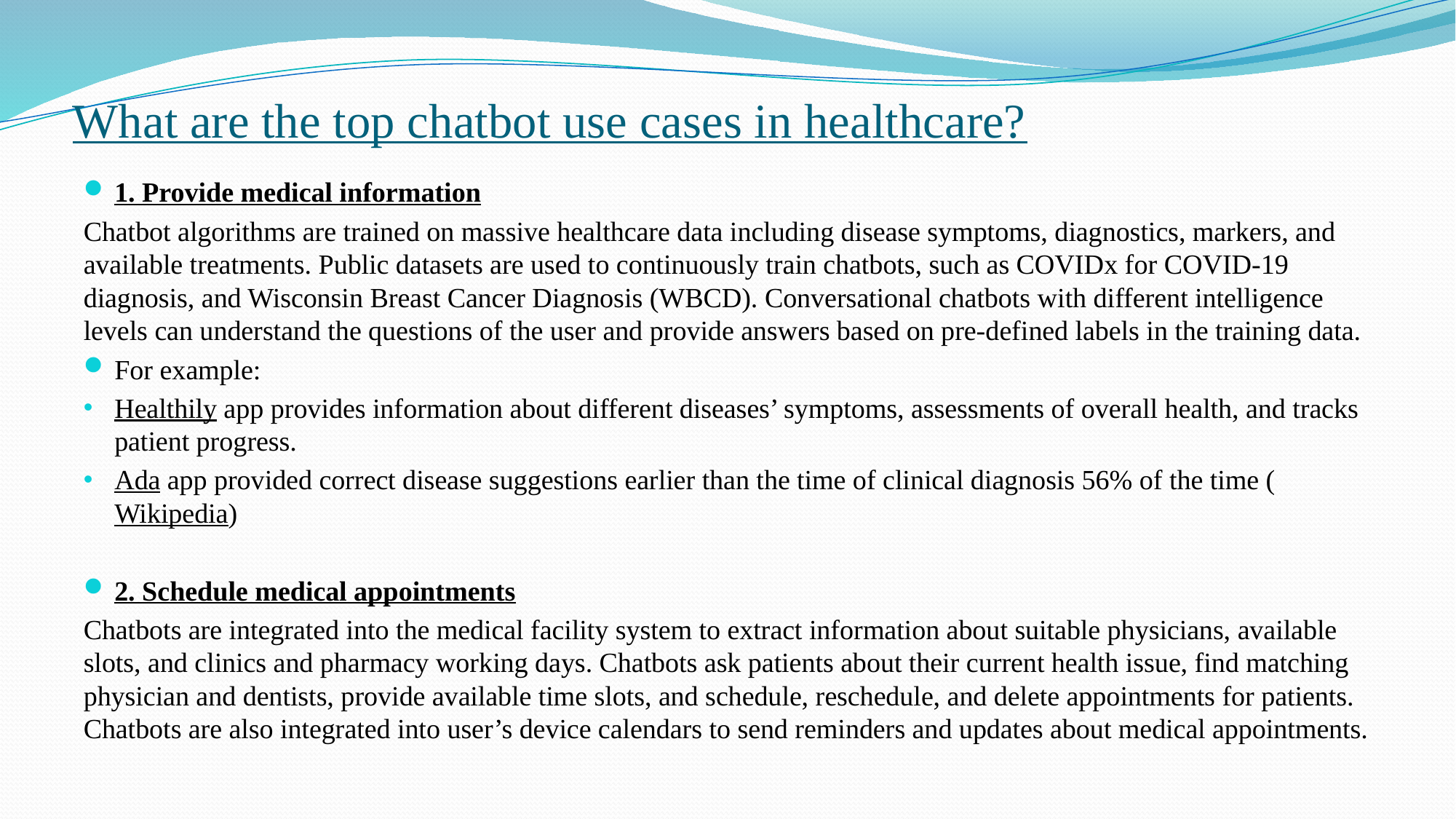

# What are the top chatbot use cases in healthcare?
1. Provide medical information
Chatbot algorithms are trained on massive healthcare data including disease symptoms, diagnostics, markers, and available treatments. Public datasets are used to continuously train chatbots, such as COVIDx for COVID-19 diagnosis, and Wisconsin Breast Cancer Diagnosis (WBCD). Conversational chatbots with different intelligence levels can understand the questions of the user and provide answers based on pre-defined labels in the training data.
For example:
Healthily app provides information about different diseases’ symptoms, assessments of overall health, and tracks patient progress.
Ada app provided correct disease suggestions earlier than the time of clinical diagnosis 56% of the time (Wikipedia)

2. Schedule medical appointments
Chatbots are integrated into the medical facility system to extract information about suitable physicians, available slots, and clinics and pharmacy working days. Chatbots ask patients about their current health issue, find matching physician and dentists, provide available time slots, and schedule, reschedule, and delete appointments for patients. Chatbots are also integrated into user’s device calendars to send reminders and updates about medical appointments.